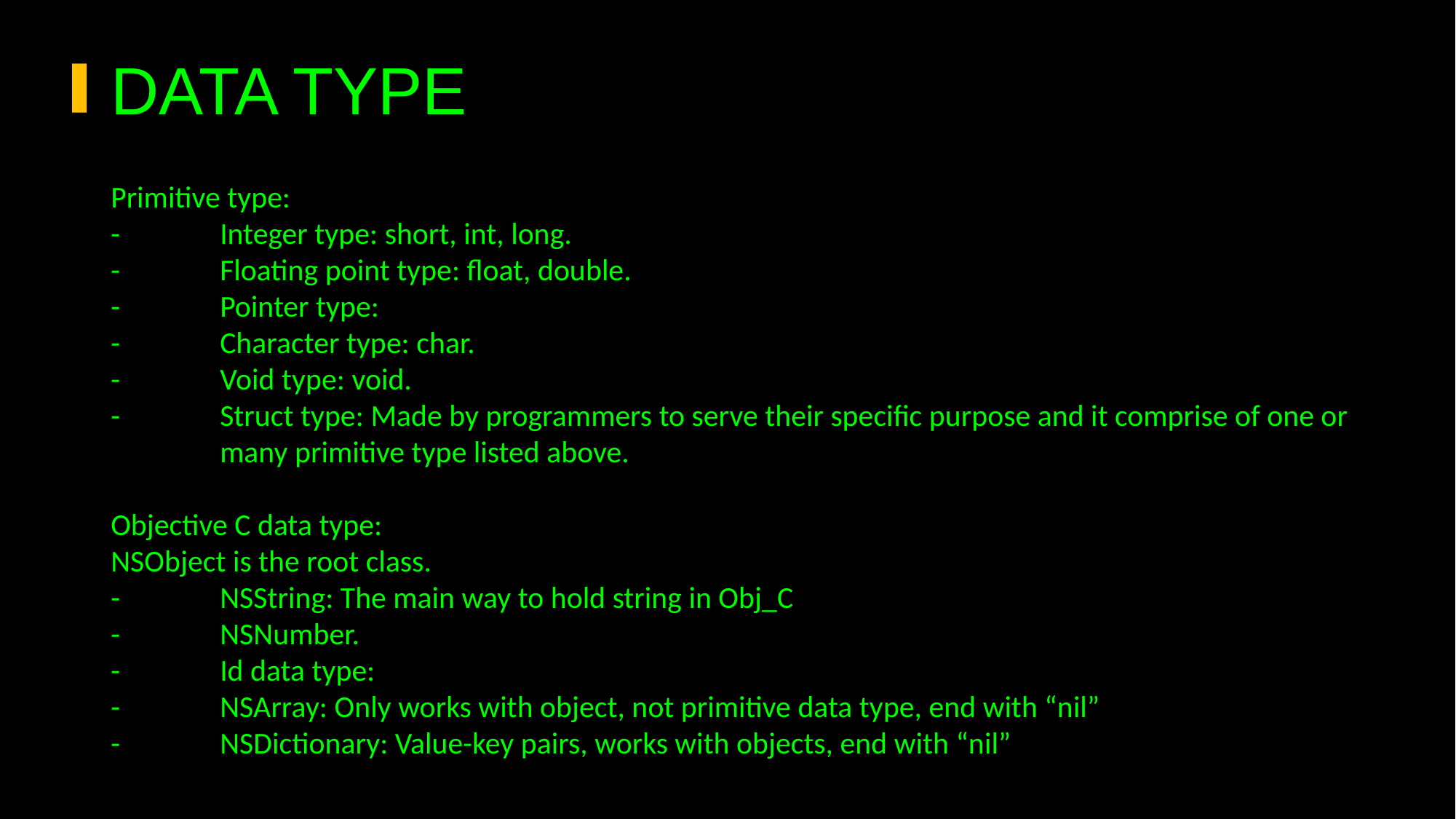

# DATA TYPE

Primitive type:
-	Integer type: short, int, long.
-	Floating point type: float, double.
-	Pointer type:
-	Character type: char.
-	Void type: void.
-	Struct type: Made by programmers to serve their specific purpose and it comprise of one or 	many primitive type listed above.

Objective C data type:
NSObject is the root class.
-	NSString: The main way to hold string in Obj_C
-	NSNumber.
-	Id data type:
-	NSArray: Only works with object, not primitive data type, end with “nil”
-	NSDictionary: Value-key pairs, works with objects, end with “nil”